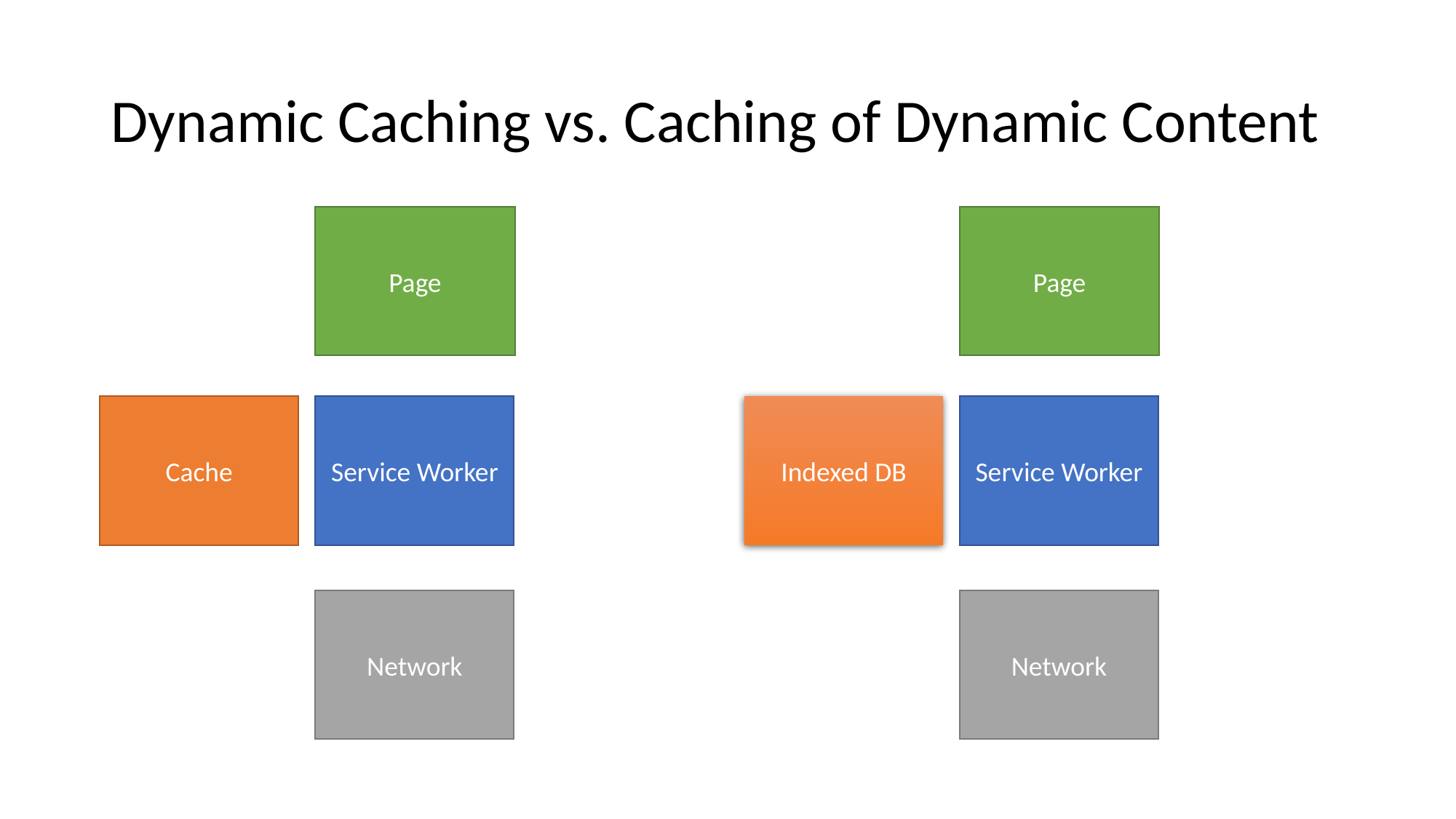

# Dynamic Caching vs. Caching of Dynamic Content
Page
Page
Cache
Service Worker
Indexed DB
Service Worker
Network
Network